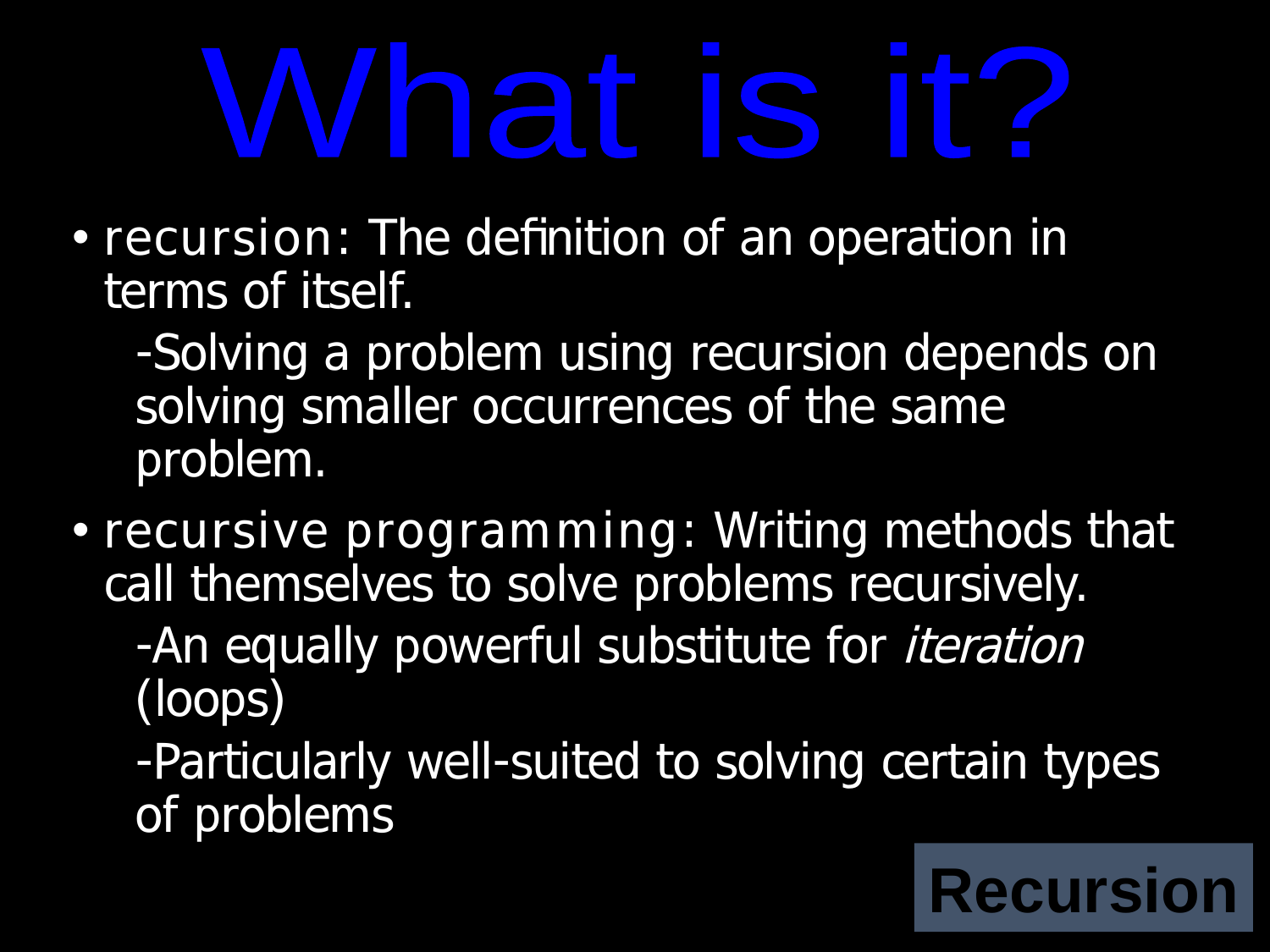

What is it?
recursion: The definition of an operation in terms of itself.
-Solving a problem using recursion depends on solving smaller occurrences of the same problem.
recursive programming: Writing methods that call themselves to solve problems recursively.
-An equally powerful substitute for iteration (loops)
-Particularly well-suited to solving certain types of problems